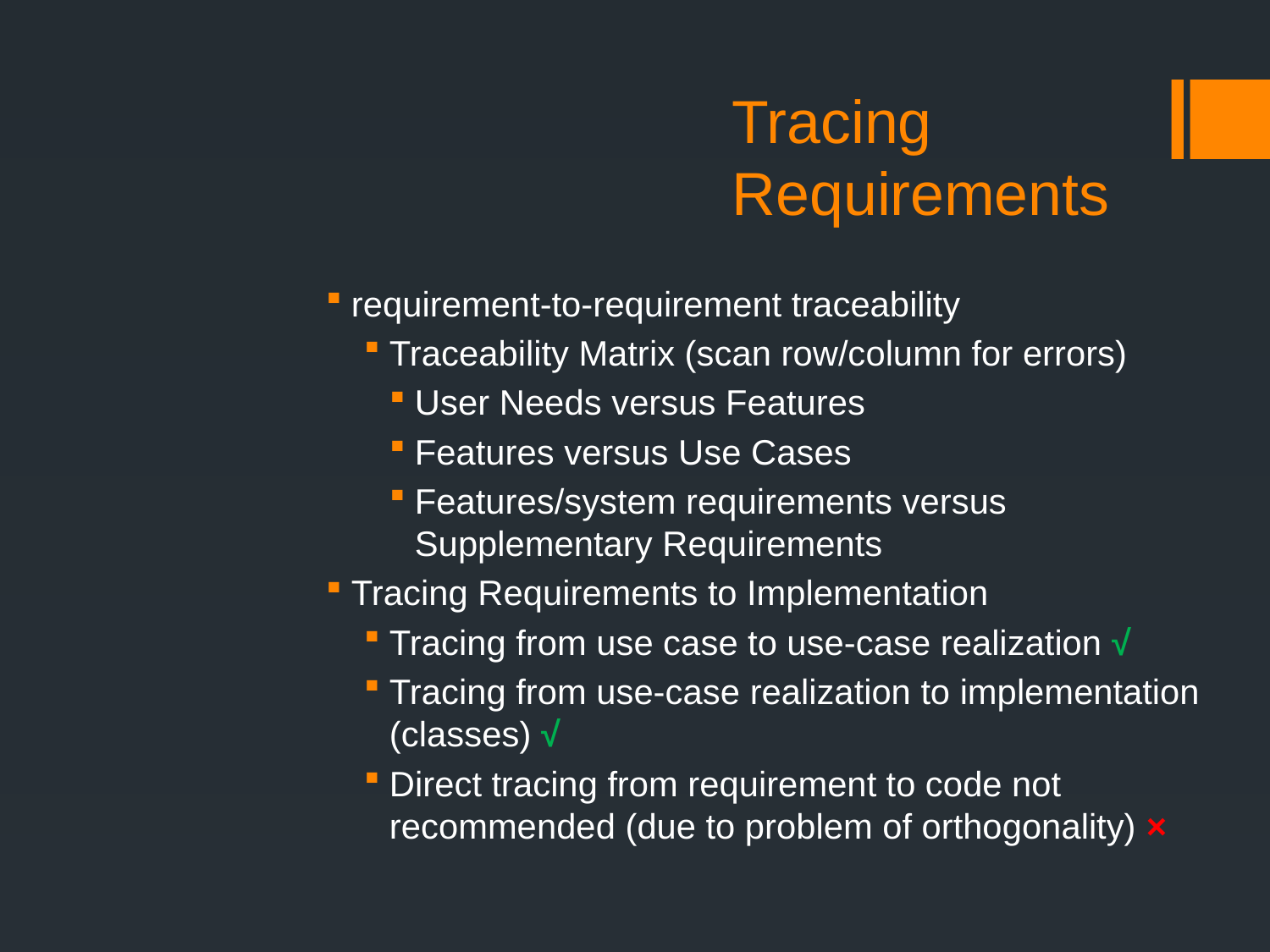

# Tracing Requirements
requirement-to-requirement traceability
Traceability Matrix (scan row/column for errors)
User Needs versus Features
Features versus Use Cases
Features/system requirements versus Supplementary Requirements
Tracing Requirements to Implementation
Tracing from use case to use-case realization √
Tracing from use-case realization to implementation (classes) √
Direct tracing from requirement to code not recommended (due to problem of orthogonality) ×